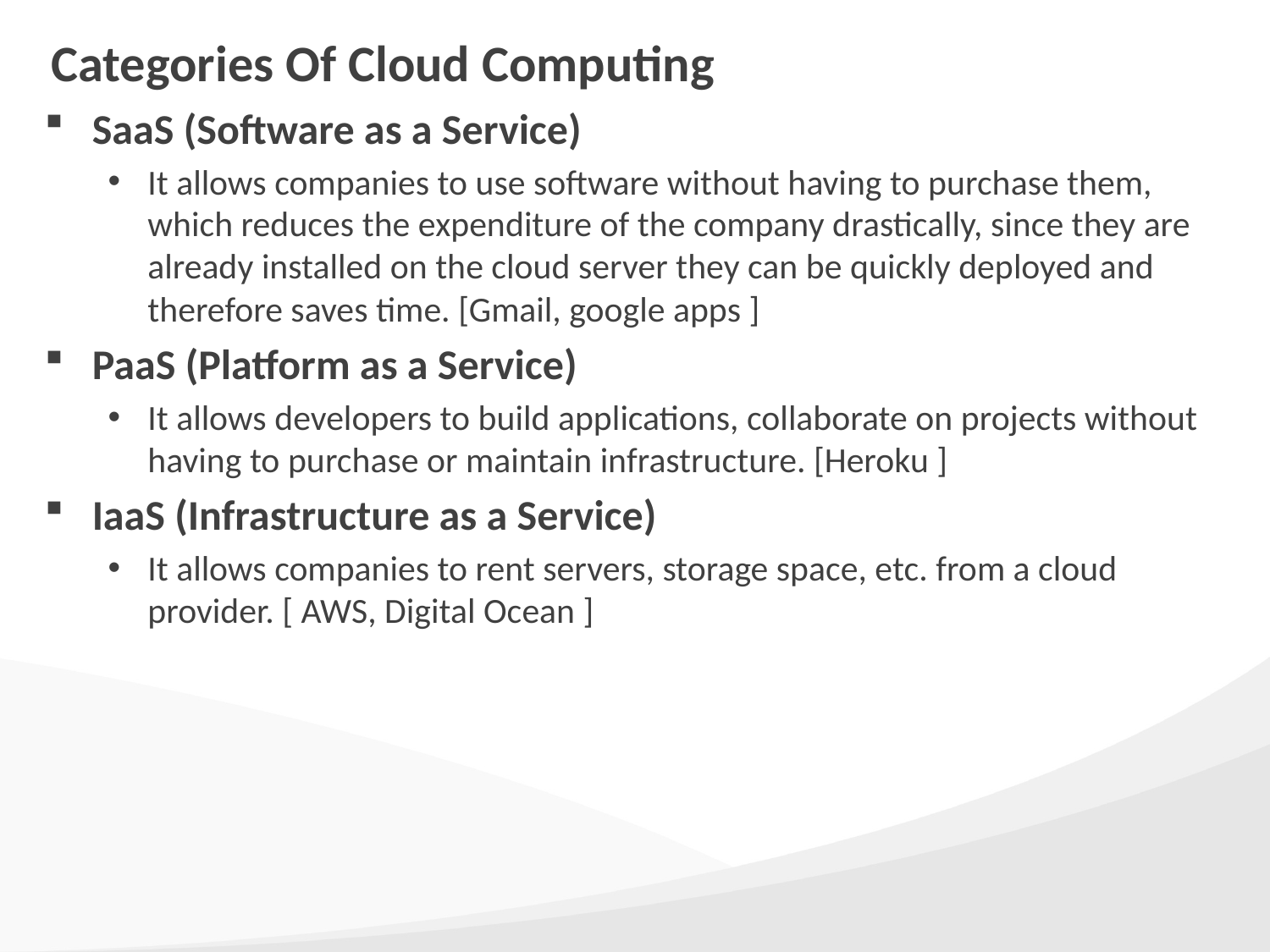

# Categories Of Cloud Computing
SaaS (Software as a Service)
It allows companies to use software without having to purchase them, which reduces the expenditure of the company drastically, since they are already installed on the cloud server they can be quickly deployed and therefore saves time. [Gmail, google apps ]
PaaS (Platform as a Service)
It allows developers to build applications, collaborate on projects without having to purchase or maintain infrastructure. [Heroku ]
IaaS (Infrastructure as a Service)
It allows companies to rent servers, storage space, etc. from a cloud provider. [ AWS, Digital Ocean ]